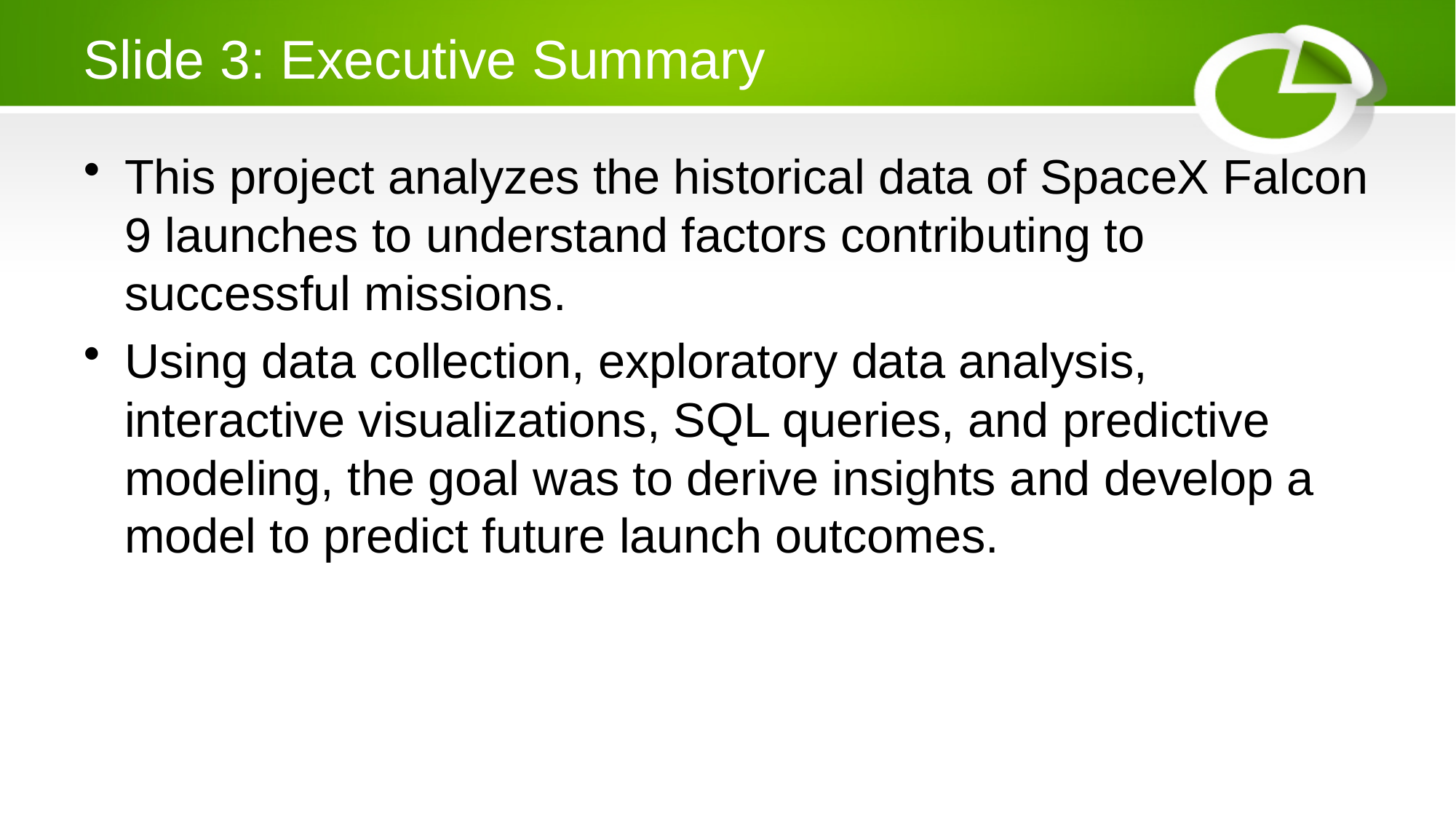

# Slide 3: Executive Summary
This project analyzes the historical data of SpaceX Falcon 9 launches to understand factors contributing to successful missions.
Using data collection, exploratory data analysis, interactive visualizations, SQL queries, and predictive modeling, the goal was to derive insights and develop a model to predict future launch outcomes.